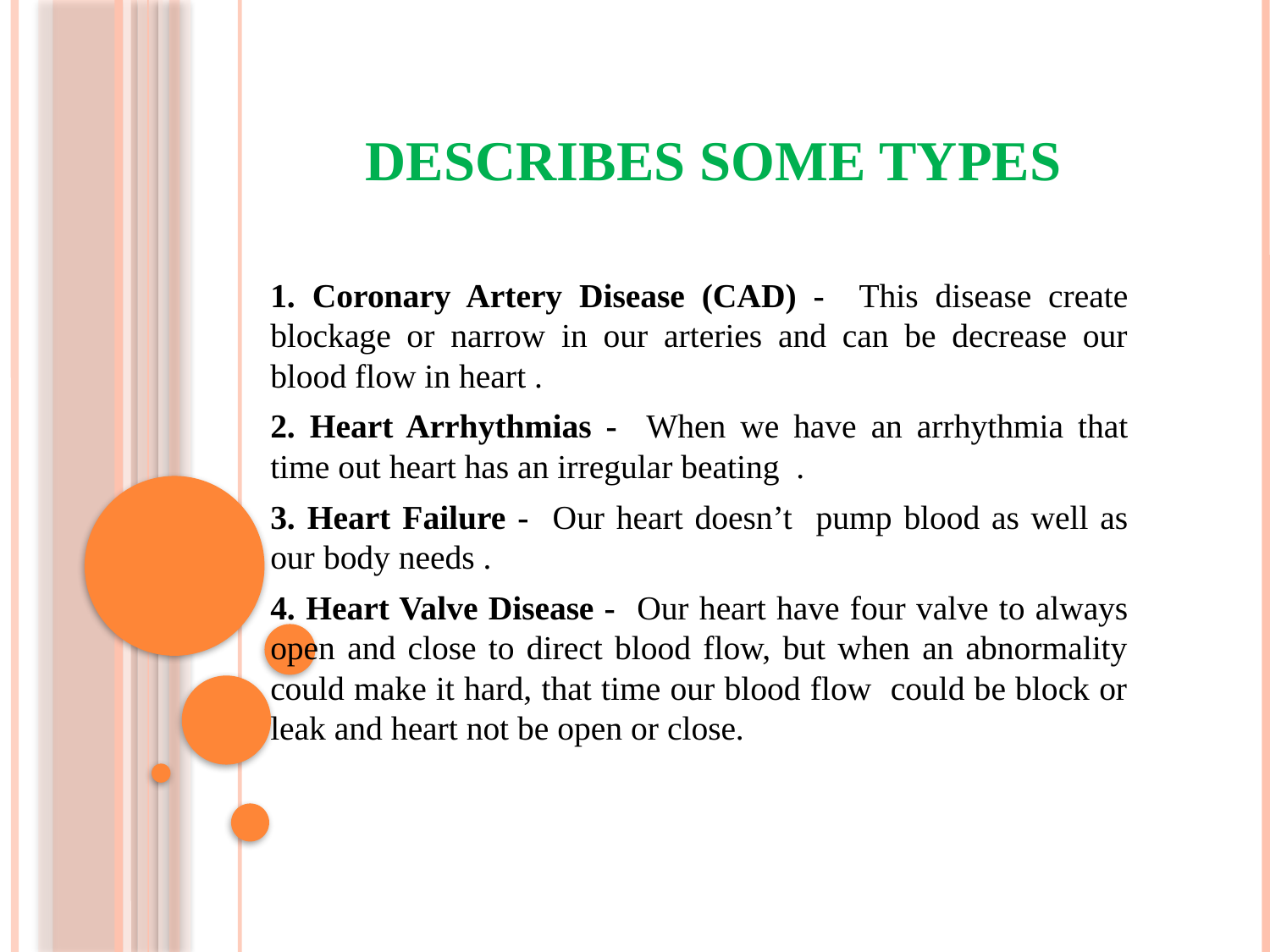

# Describes Some Types
1. Coronary Artery Disease (CAD) -  This disease create blockage or narrow in our arteries and can be decrease our blood flow in heart .
2. Heart Arrhythmias -  When we have an arrhythmia that time out heart has an irregular beating  .
3. Heart Failure -  Our heart doesn’t  pump blood as well as our body needs .
4. Heart Valve Disease -  Our heart have four valve to always open and close to direct blood flow, but when an abnormality could make it hard, that time our blood flow  could be block or leak and heart not be open or close.